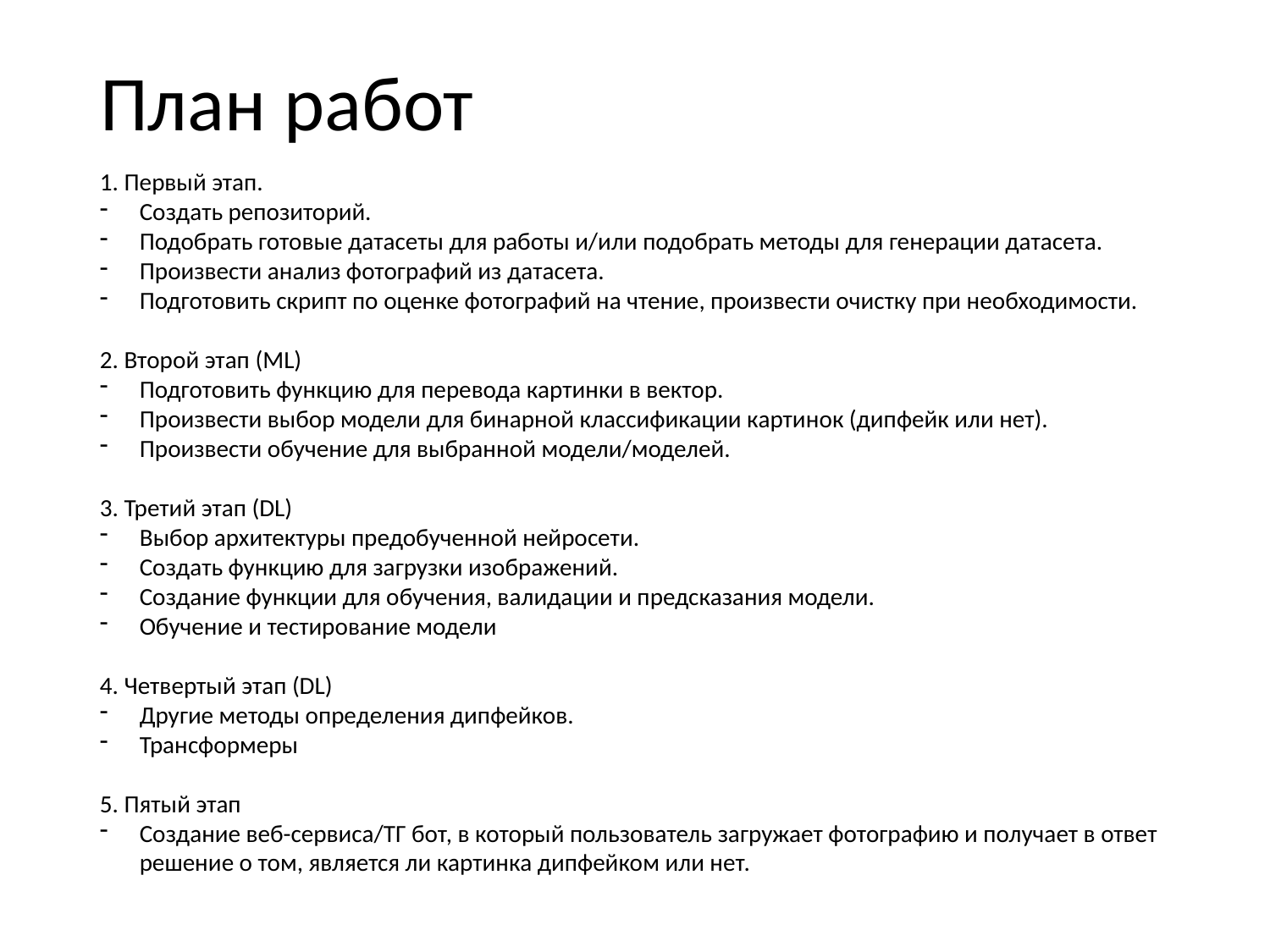

# План работ
1. Первый этап.
Создать репозиторий.
Подобрать готовые датасеты для работы и/или подобрать методы для генерации датасета.
Произвести анализ фотографий из датасета.
Подготовить скрипт по оценке фотографий на чтение, произвести очистку при необходимости.

2. Второй этап (ML)
Подготовить функцию для перевода картинки в вектор.
Произвести выбор модели для бинарной классификации картинок (дипфейк или нет).
Произвести обучение для выбранной модели/моделей.

3. Третий этап (DL)
Выбор архитектуры предобученной нейросети.
Создать функцию для загрузки изображений.
Создание функции для обучения, валидации и предсказания модели.
Обучение и тестирование модели

4. Четвертый этап (DL)
Другие методы определения дипфейков.
Трансформеры

5. Пятый этап
Создание веб-сервиса/ТГ бот, в который пользователь загружает фотографию и получает в ответ решение о том, является ли картинка дипфейком или нет.